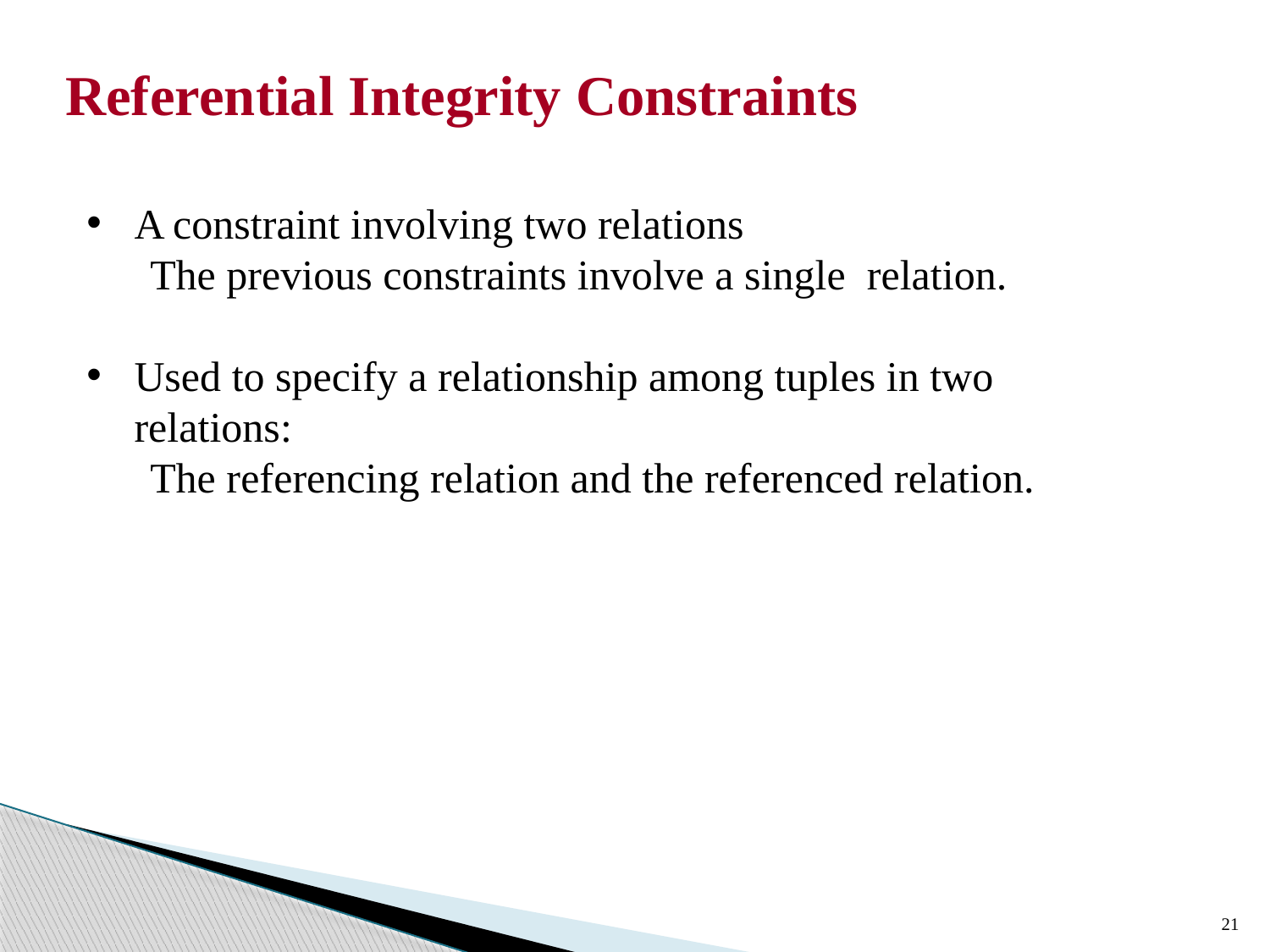

Referential Integrity Constraints

A constraint involving two relations
The previous constraints involve a single  relation.

Used to specify a relationship among tuples in two relations:
The referencing relation and the referenced relation.
21